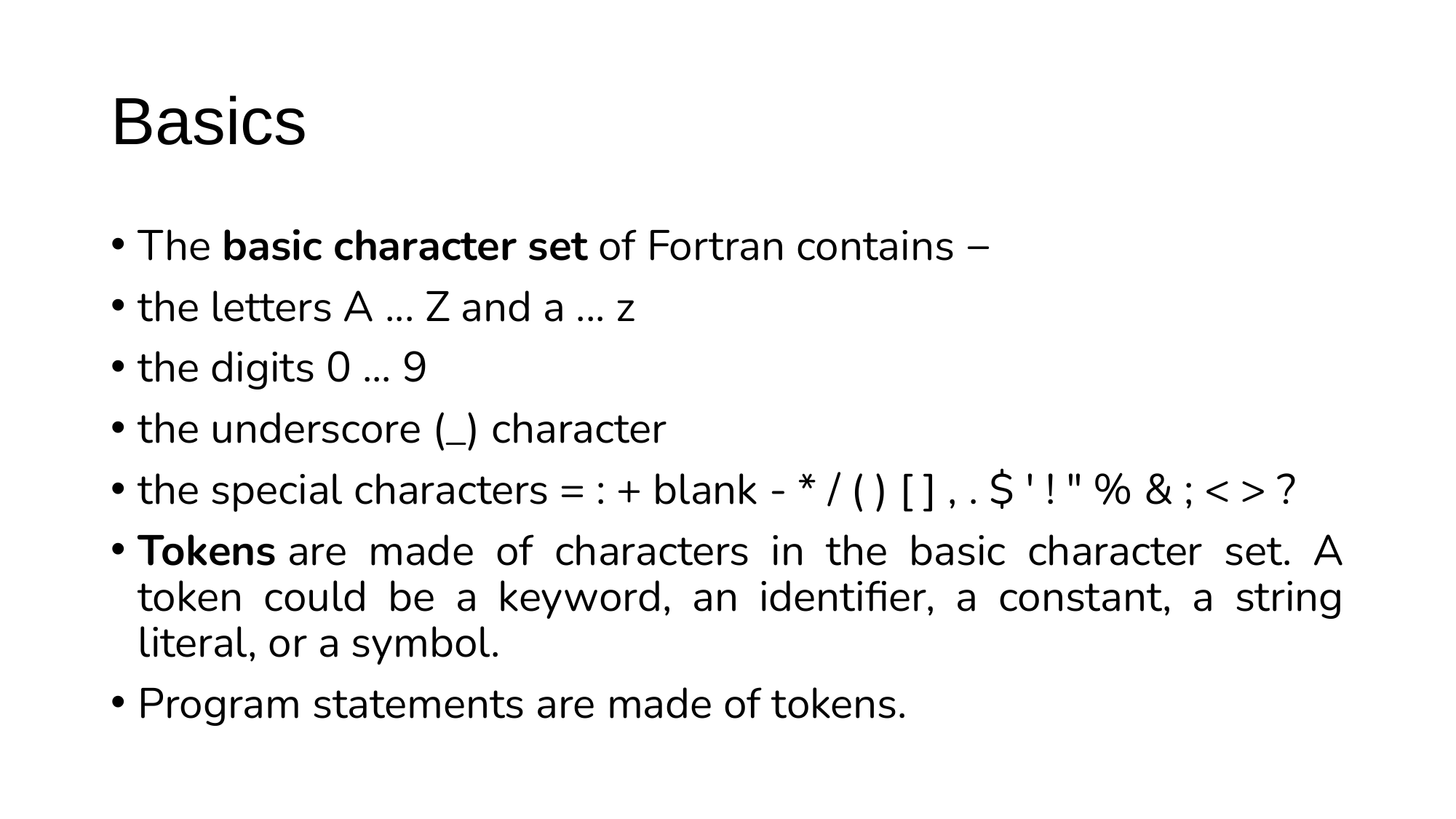

# Basics
The basic character set of Fortran contains −
the letters A ... Z and a ... z
the digits 0 ... 9
the underscore (_) character
the special characters = : + blank - * / ( ) [ ] , . $ ' ! " % & ; < > ?
Tokens are made of characters in the basic character set. A token could be a keyword, an identifier, a constant, a string literal, or a symbol.
Program statements are made of tokens.